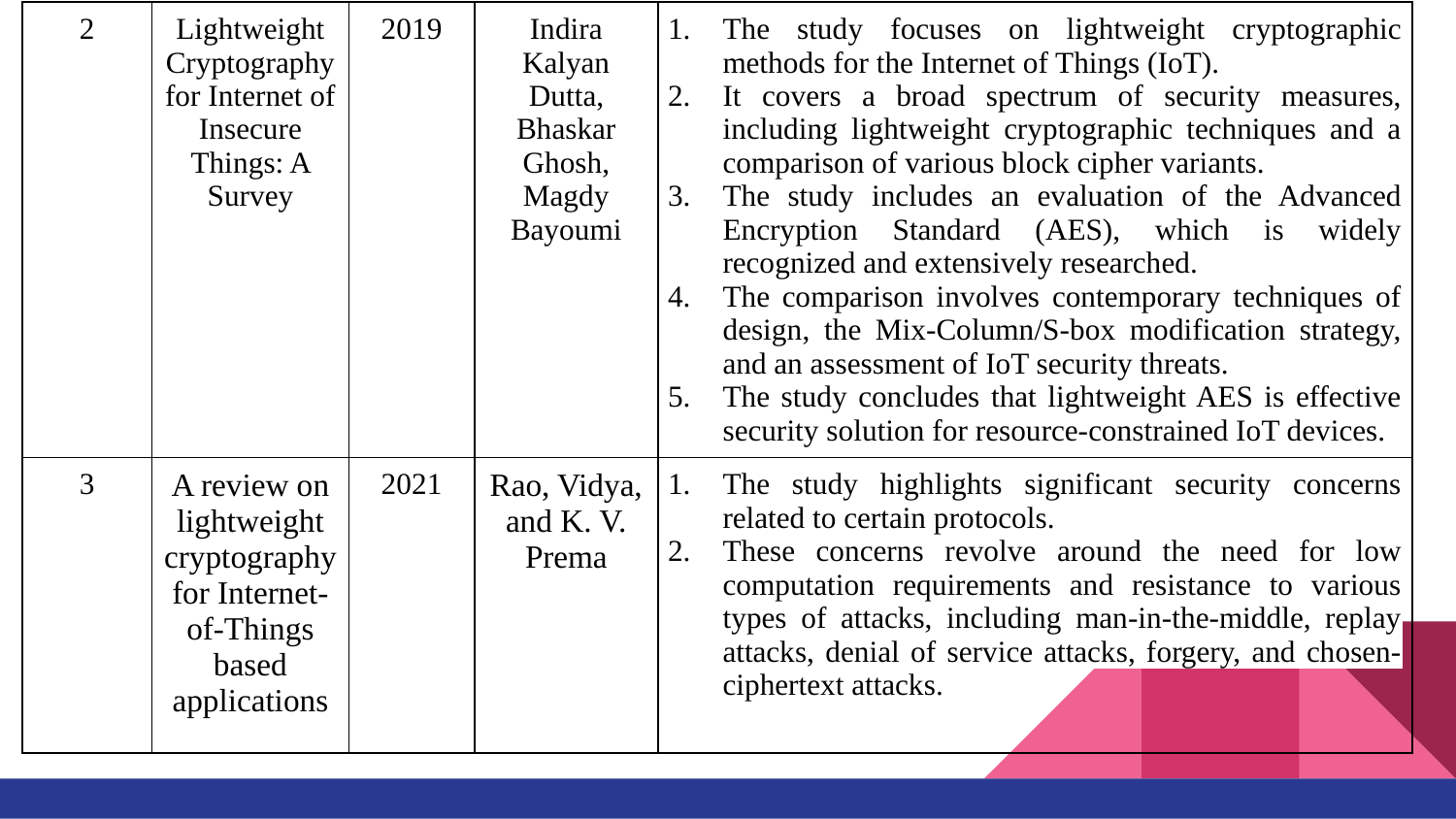

| 2 | Lightweight Cryptography for Internet of Insecure Things: A Survey | 2019 | Indira Kalyan Dutta, Bhaskar Ghosh, Magdy Bayoumi | The study focuses on lightweight cryptographic methods for the Internet of Things (IoT). It covers a broad spectrum of security measures, including lightweight cryptographic techniques and a comparison of various block cipher variants. The study includes an evaluation of the Advanced Encryption Standard (AES), which is widely recognized and extensively researched. The comparison involves contemporary techniques of design, the Mix-Column/S-box modification strategy, and an assessment of IoT security threats. The study concludes that lightweight AES is effective security solution for resource-constrained IoT devices. |
| --- | --- | --- | --- | --- |
| 3 | A review on lightweight cryptography for Internet-of-Things based applications | 2021 | Rao, Vidya, and K. V. Prema | The study highlights significant security concerns related to certain protocols. These concerns revolve around the need for low computation requirements and resistance to various types of attacks, including man-in-the-middle, replay attacks, denial of service attacks, forgery, and chosen-ciphertext attacks. |